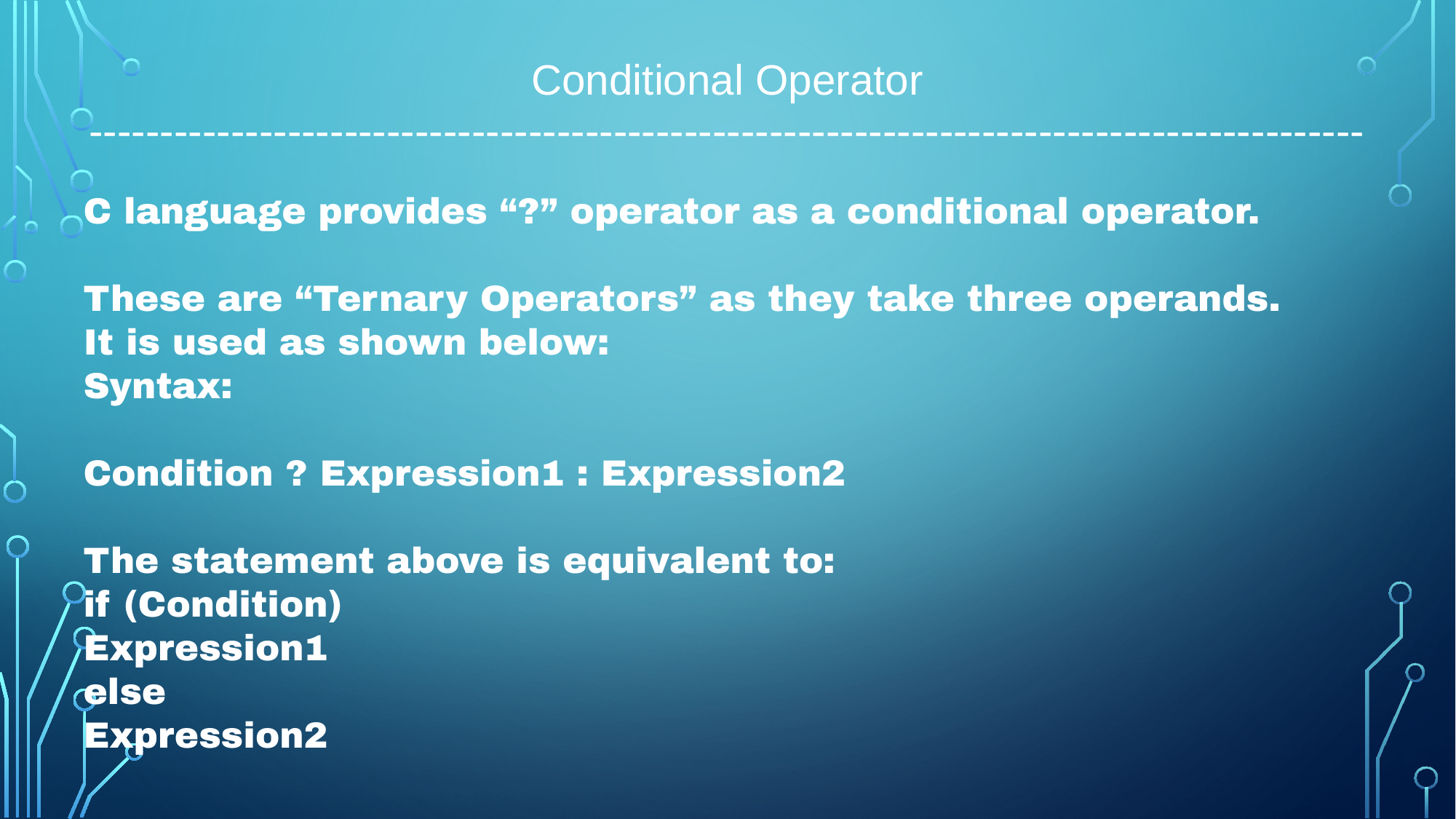

Conditional Operator
------------------------------------------------------------------------------------------

C language provides “?” operator as a conditional operator.

These are “Ternary Operators” as they take three operands.
It is used as shown below:
Syntax:

Condition ? Expression1 : Expression2

The statement above is equivalent to:
if (Condition)
Expression1
else
Expression2